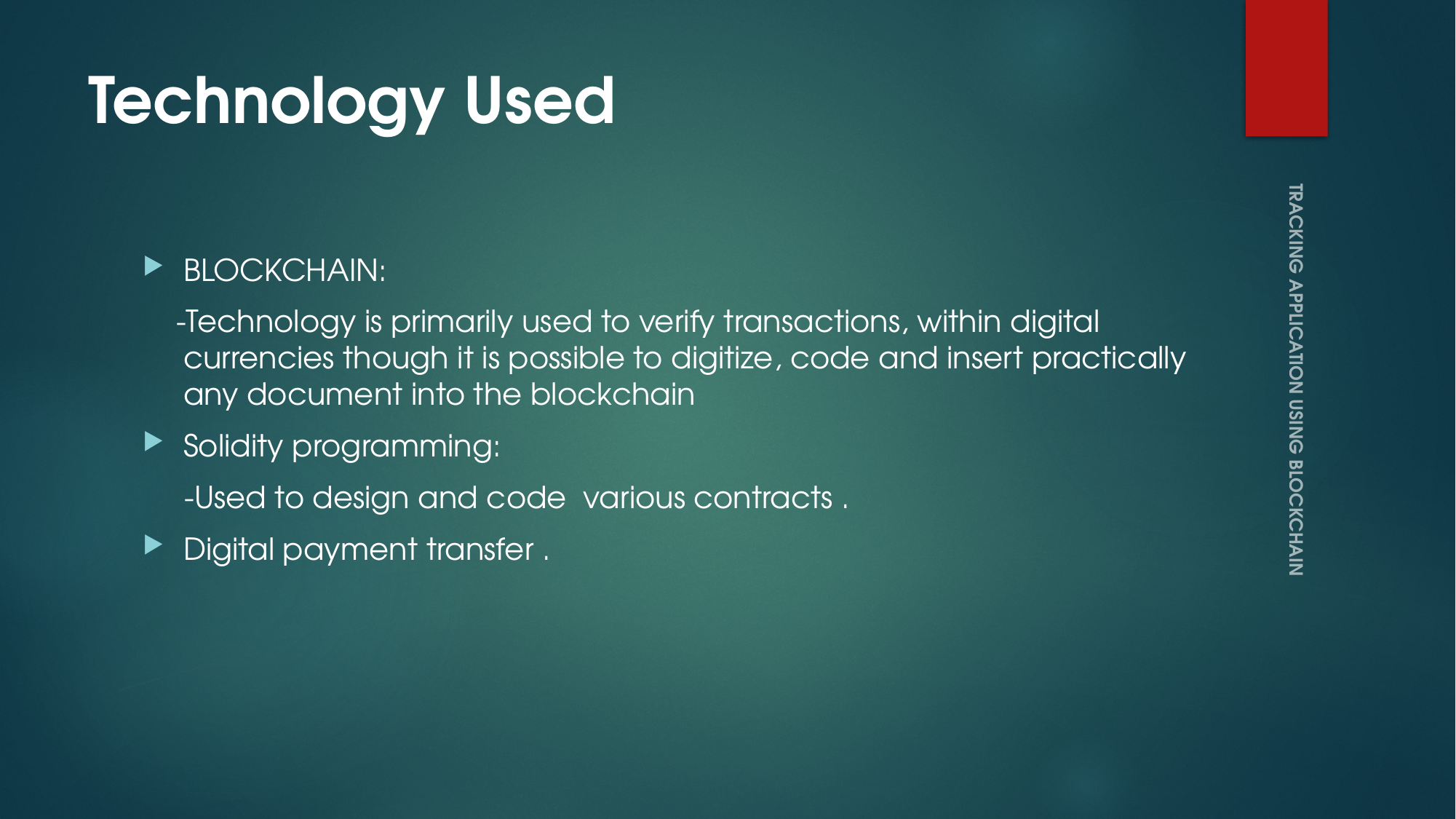

# Technology Used
BLOCKCHAIN:
    -Technology is primarily used to verify transactions, within digital currencies though it is possible to digitize, code and insert practically any document into the blockchain
Solidity programming:
     -Used to design and code  various contracts .
Digital payment transfer .
TRACKING APPLICATION USING BLOCKCHAIN